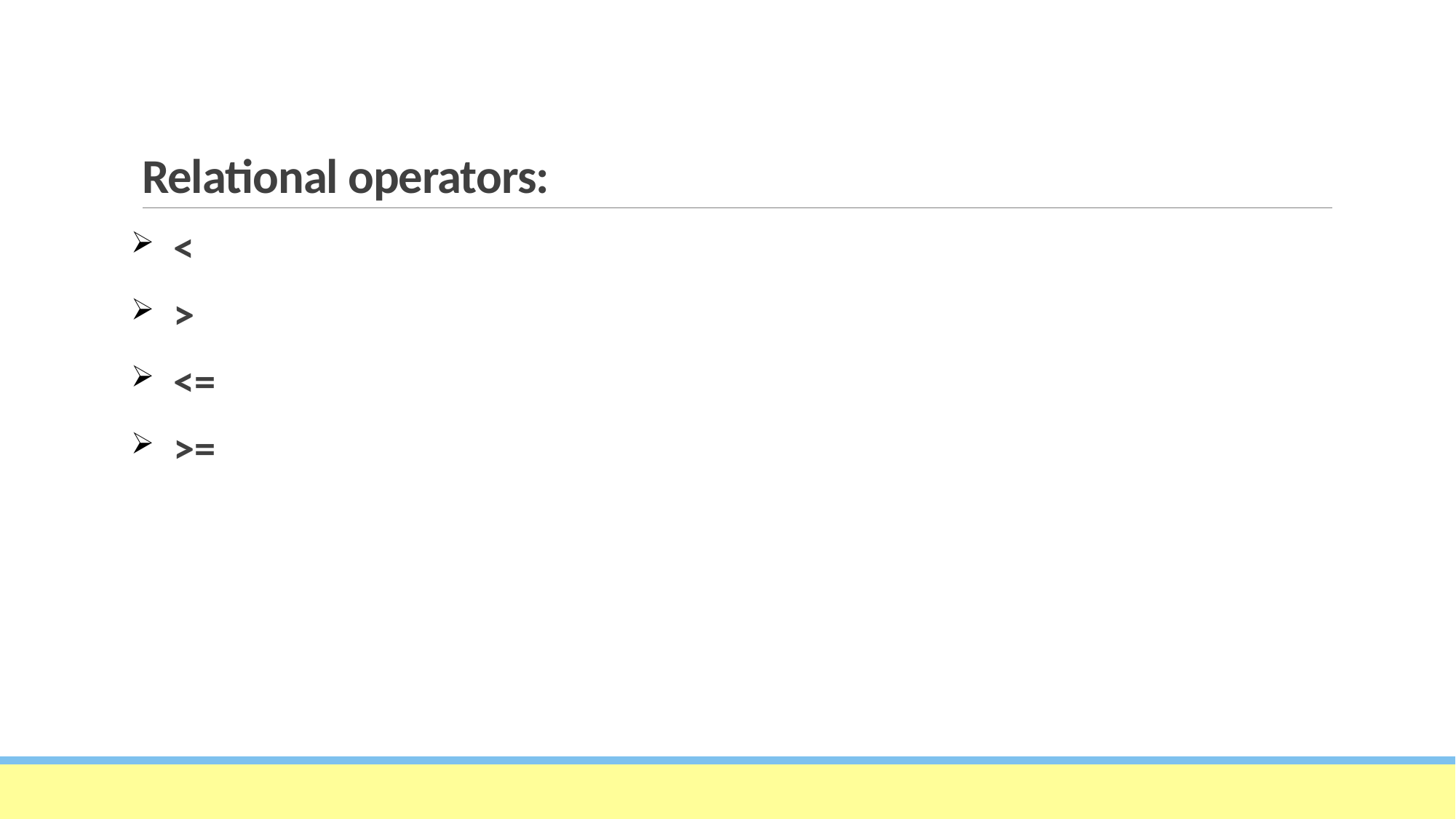

# Relational operators:
  <
  >
  <=
  >=